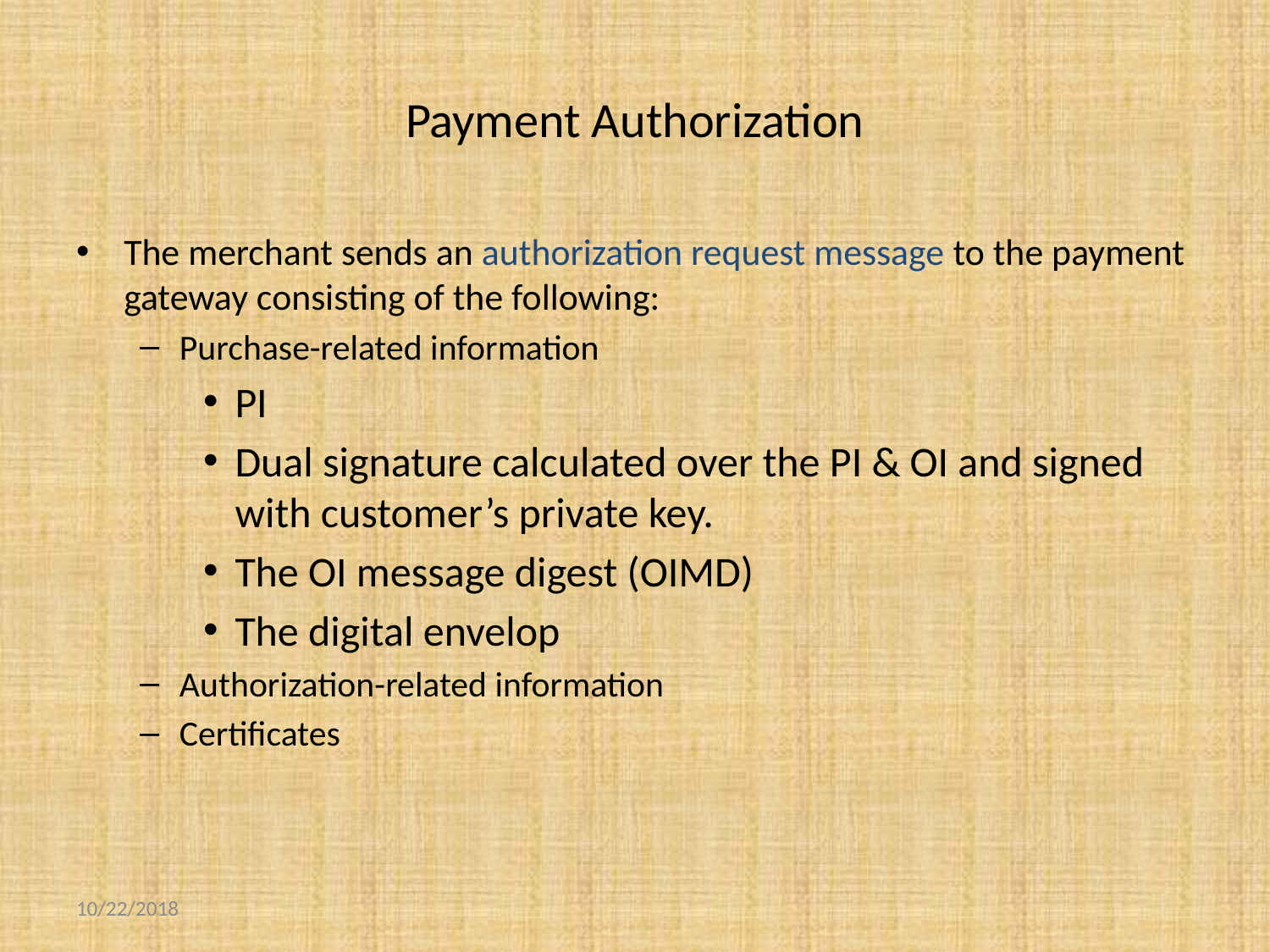

# Payment Authorization
The merchant sends an authorization request message to the payment gateway consisting of the following:
Purchase-related information
PI
Dual signature calculated over the PI & OI and signed with customer’s private key.
The OI message digest (OIMD)
The digital envelop
Authorization-related information
Certificates
10/22/2018